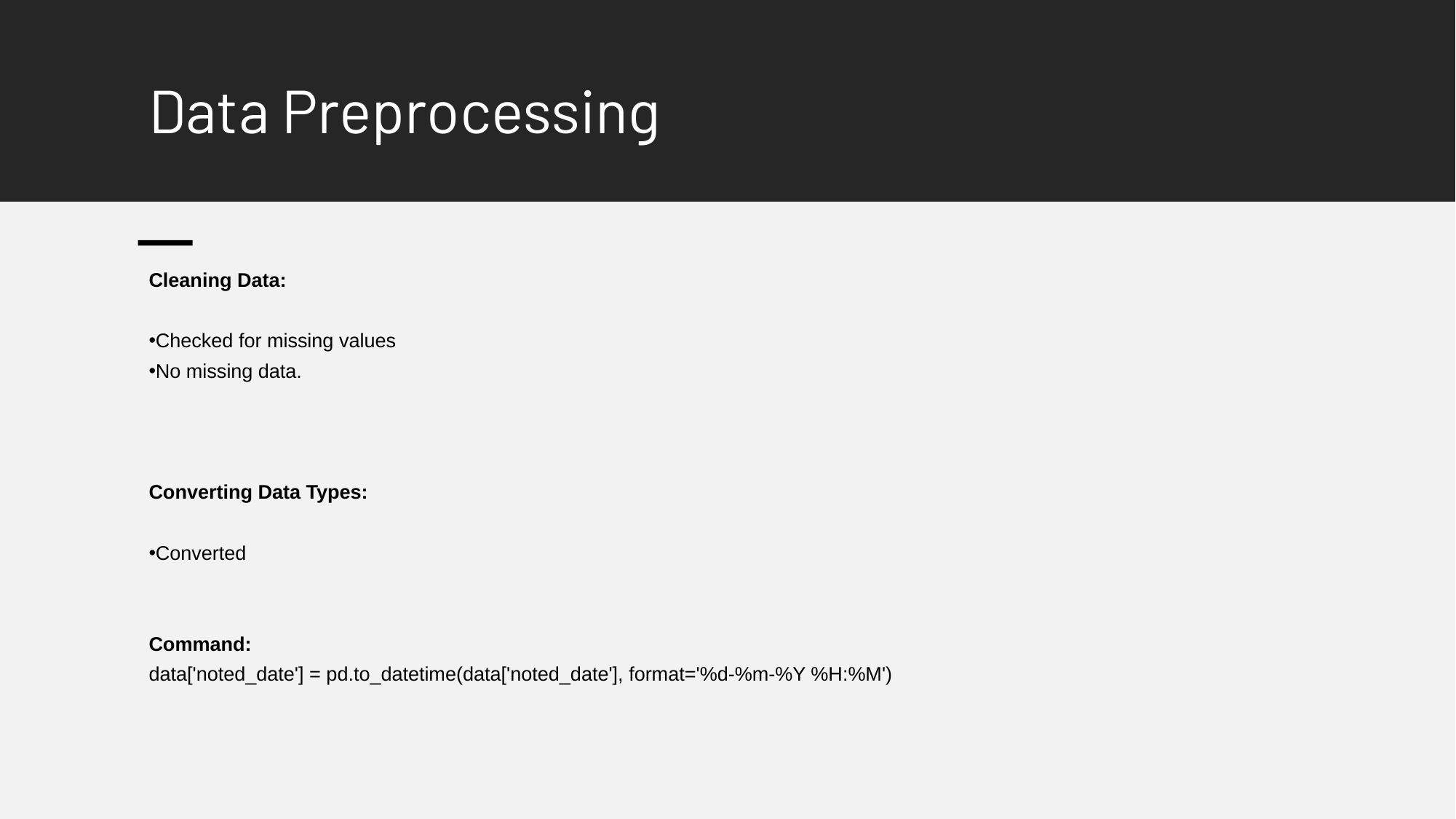

# Data Preprocessing

Cleaning Data:

Checked for missing values
No missing data.

Converting Data Types:

Converted

Command:
data['noted_date'] = pd.to_datetime(data['noted_date'], format='%d-%m-%Y %H:%M')